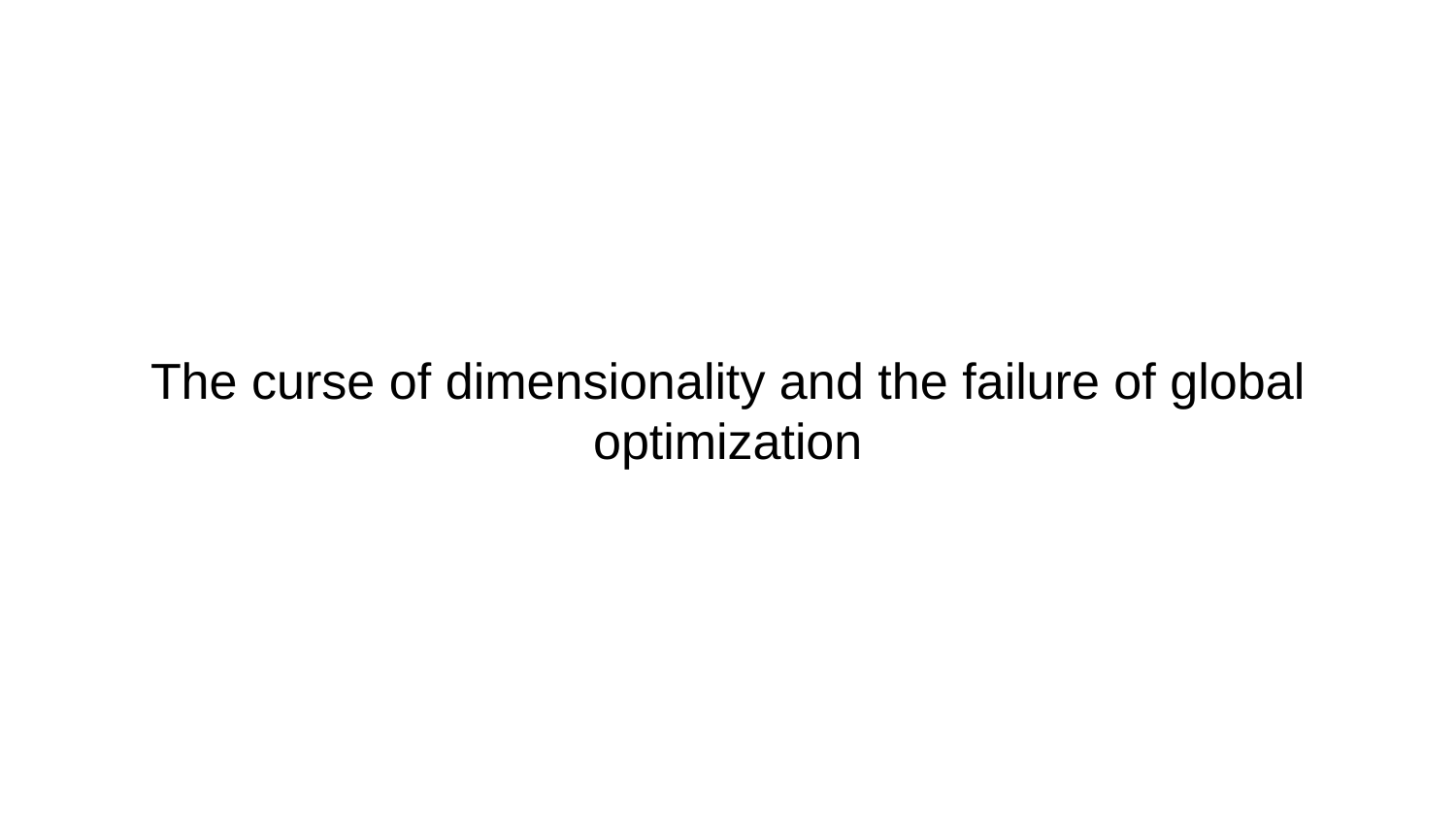

# The curse of dimensionality and the failure of global optimization